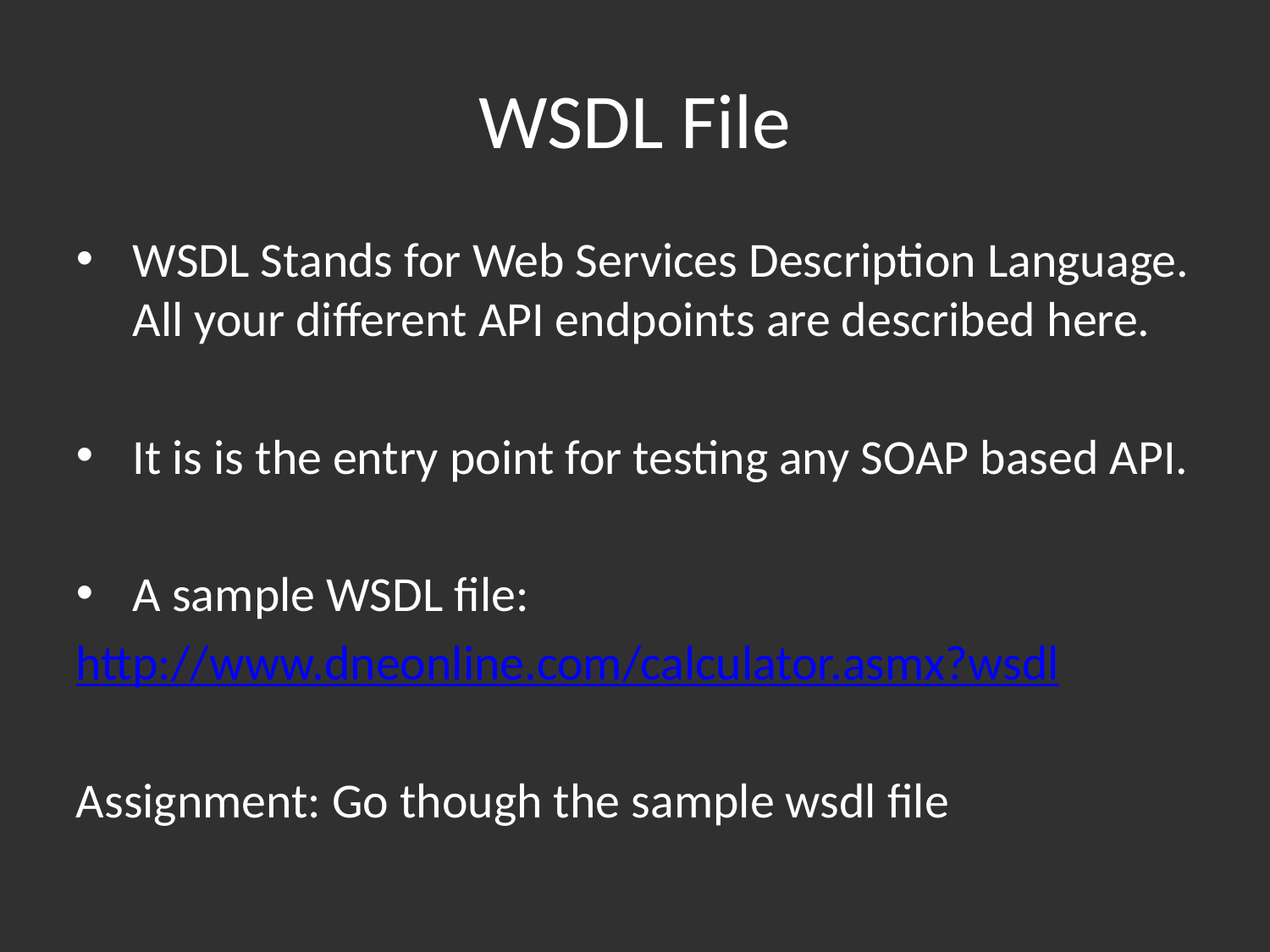

WSDL File
WSDL Stands for Web Services Description Language. All your different API endpoints are described here.

It is is the entry point for testing any SOAP based API.

A sample WSDL file:
http://www.dneonline.com/calculator.asmx?wsdl

Assignment: Go though the sample wsdl file